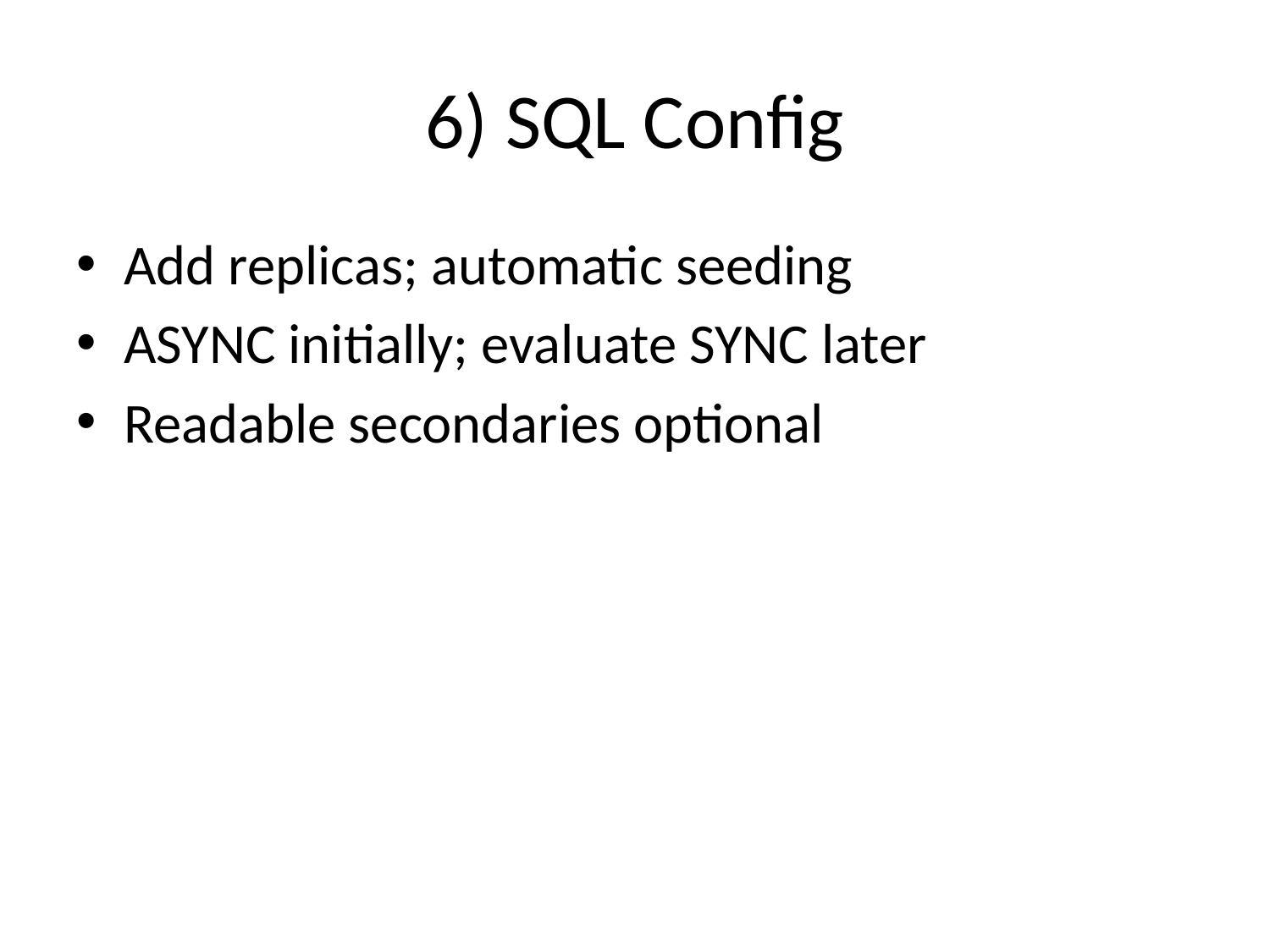

# 6) SQL Config
Add replicas; automatic seeding
ASYNC initially; evaluate SYNC later
Readable secondaries optional